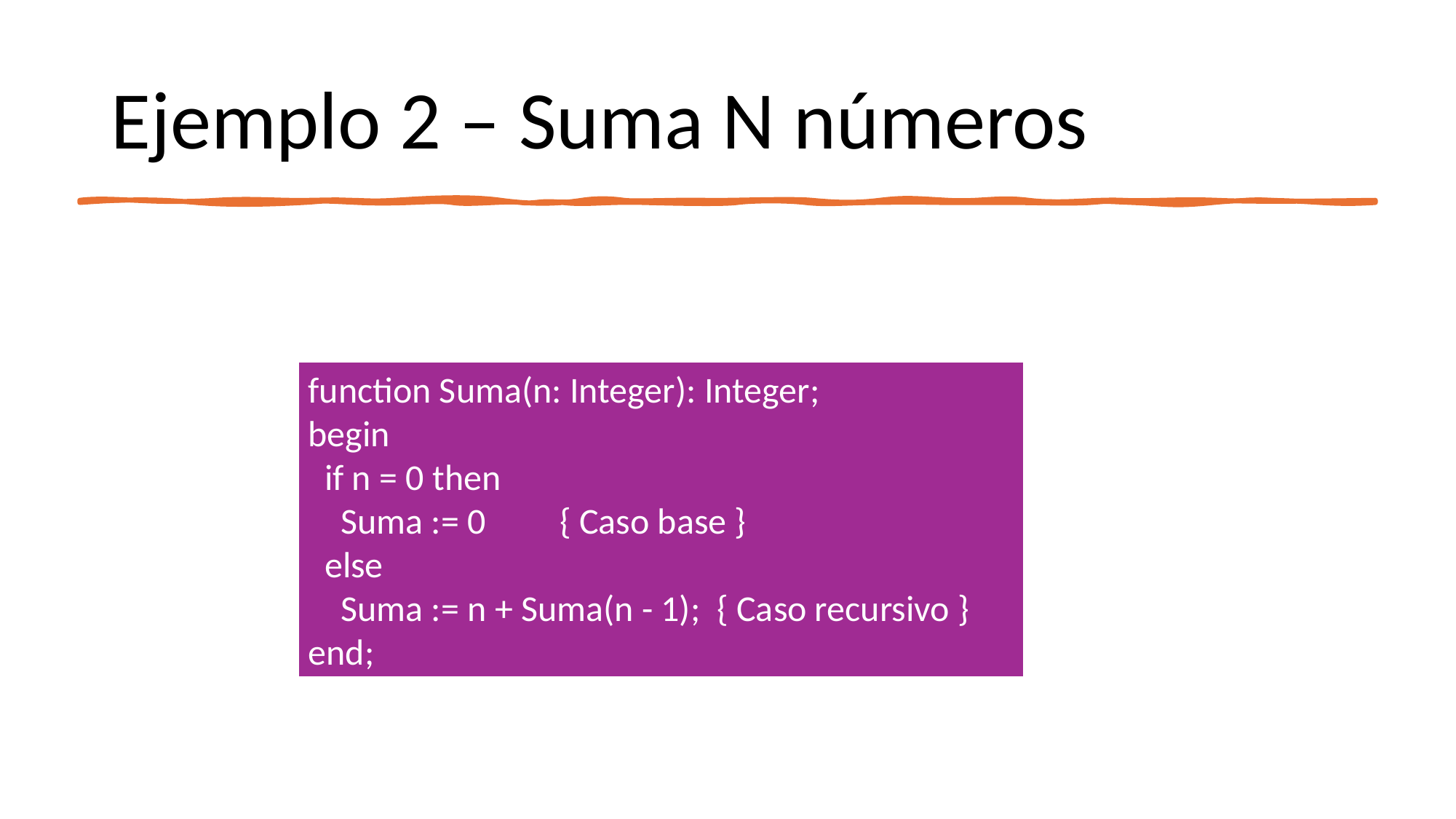

# Ejemplo 2 – Suma N números

function Suma(n: Integer): Integer;
begin
  if n = 0 then
    Suma := 0         { Caso base }
  else
    Suma := n + Suma(n - 1);  { Caso recursivo }
end;